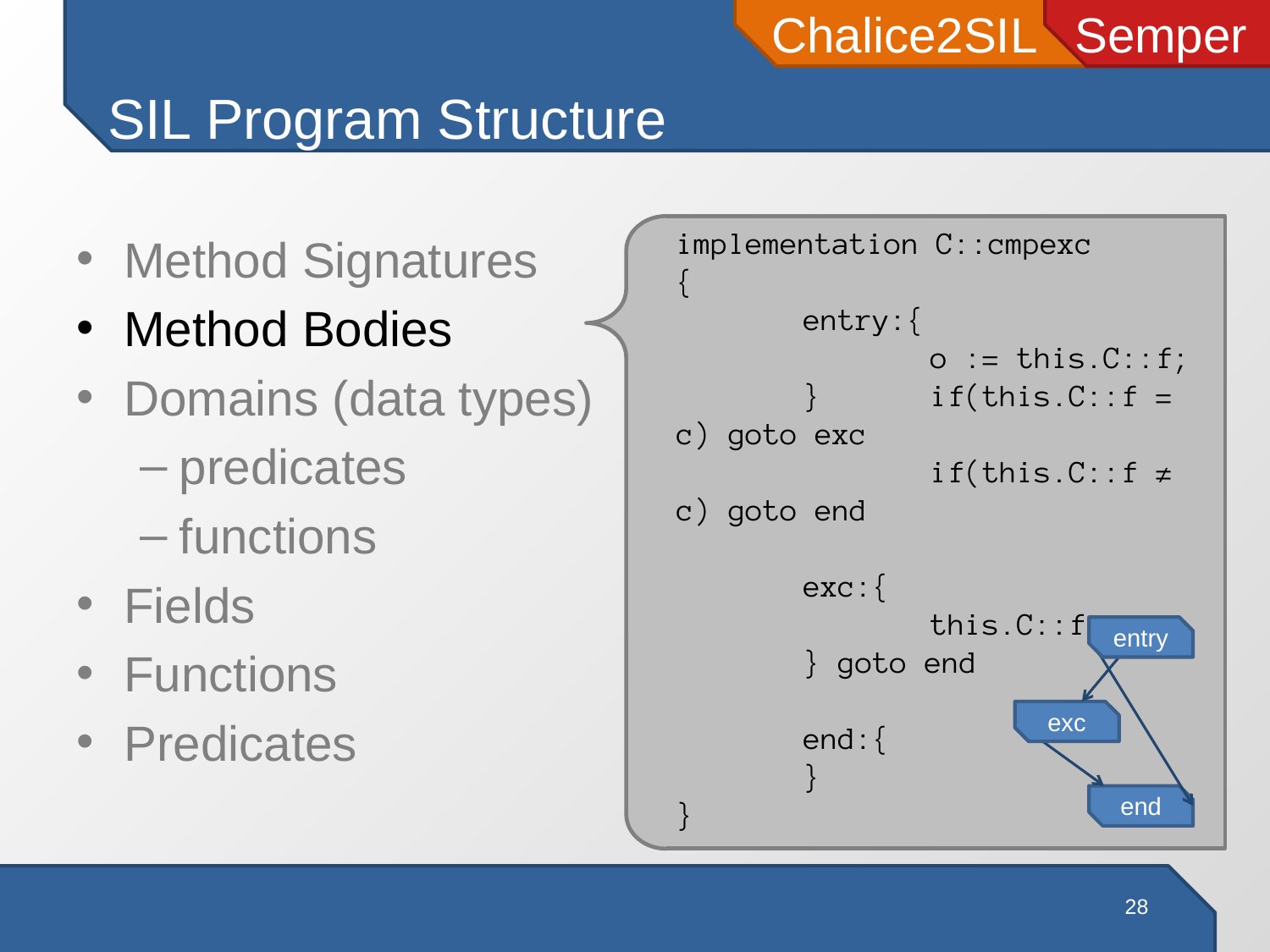

# SIL Program Structure

implementation C::cmpexc
{
	entry:{
		o := this.C::f;
	}	if(this.C::f = c) goto exc
		if(this.C::f ≠ c) goto end

	exc:{
		this.C::f := v;
	} goto end

	end:{
	}
}
Method Signatures
Method Bodies
Domains (data types)
predicates
functions
Fields
Functions
Predicates

entry
exc
end
28